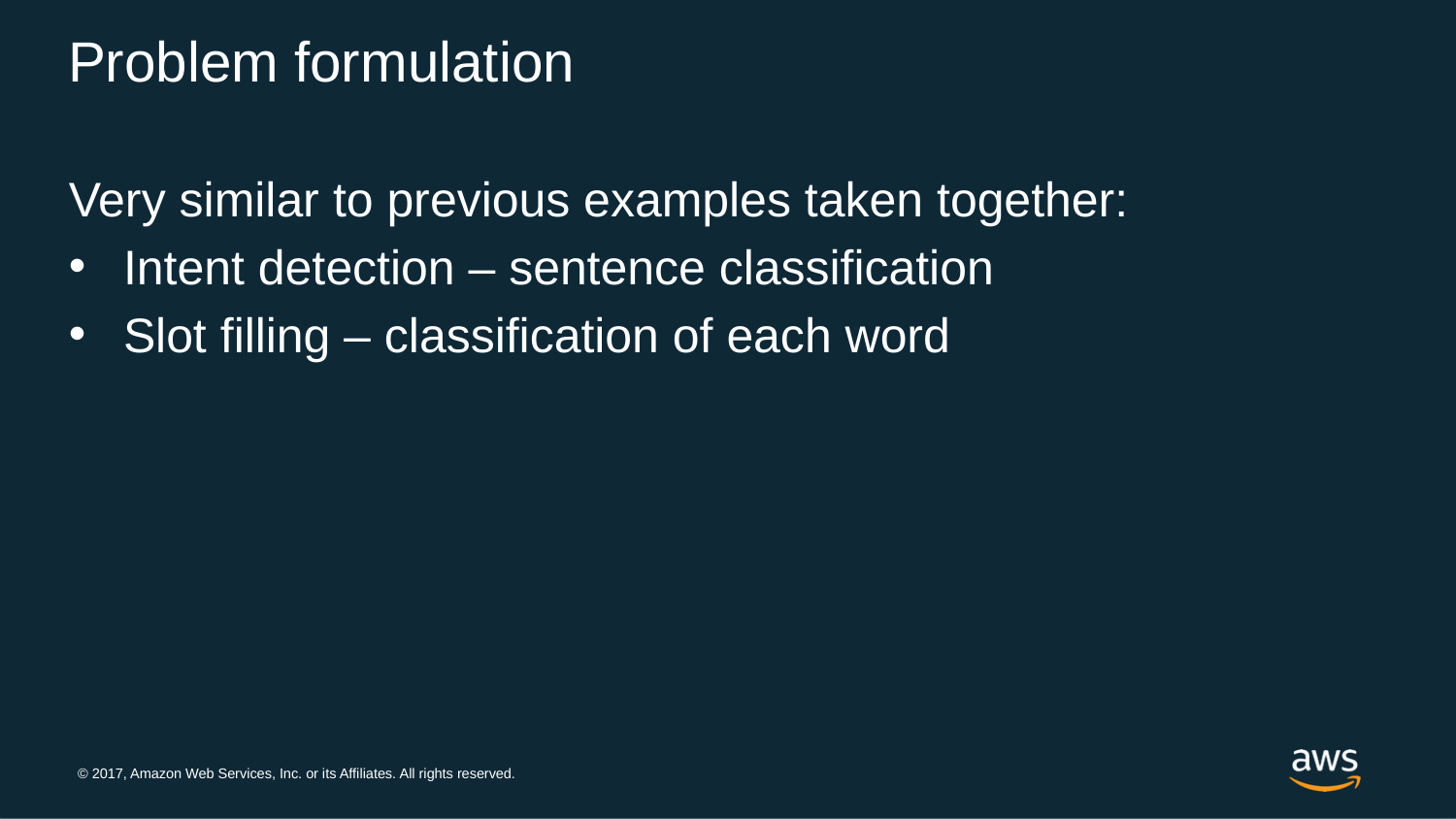

# Problem formulation
Very similar to previous examples taken together:
Intent detection – sentence classification
Slot filling – classification of each word